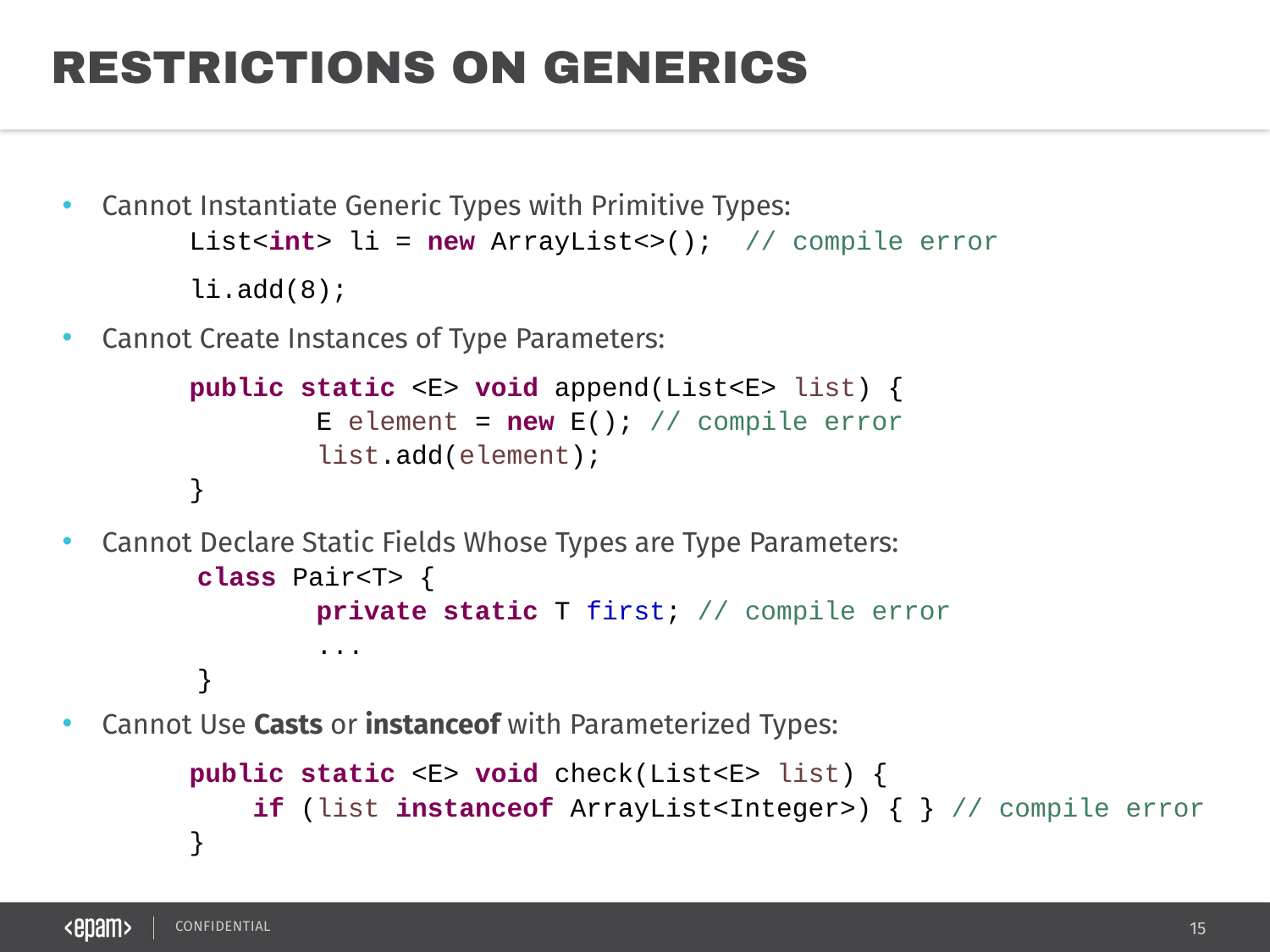

RESTRICTIONS ON GENERICS
Cannot Instantiate Generic Types with Primitive Types:
List<int> li = new ArrayList<>();  // compile error
li.add(8);
Cannot Create Instances of Type Parameters:
public static <E> void append(List<E> list) {
	E element = new E(); // compile error
	list.add(element);
}
Cannot Declare Static Fields Whose Types are Type Parameters:
class Pair<T> {
	private static T first; // compile error
	...
}
Cannot Use Casts or instanceof with Parameterized Types:
public static <E> void check(List<E> list) {
    if (list instanceof ArrayList<Integer>) { } // compile error
}